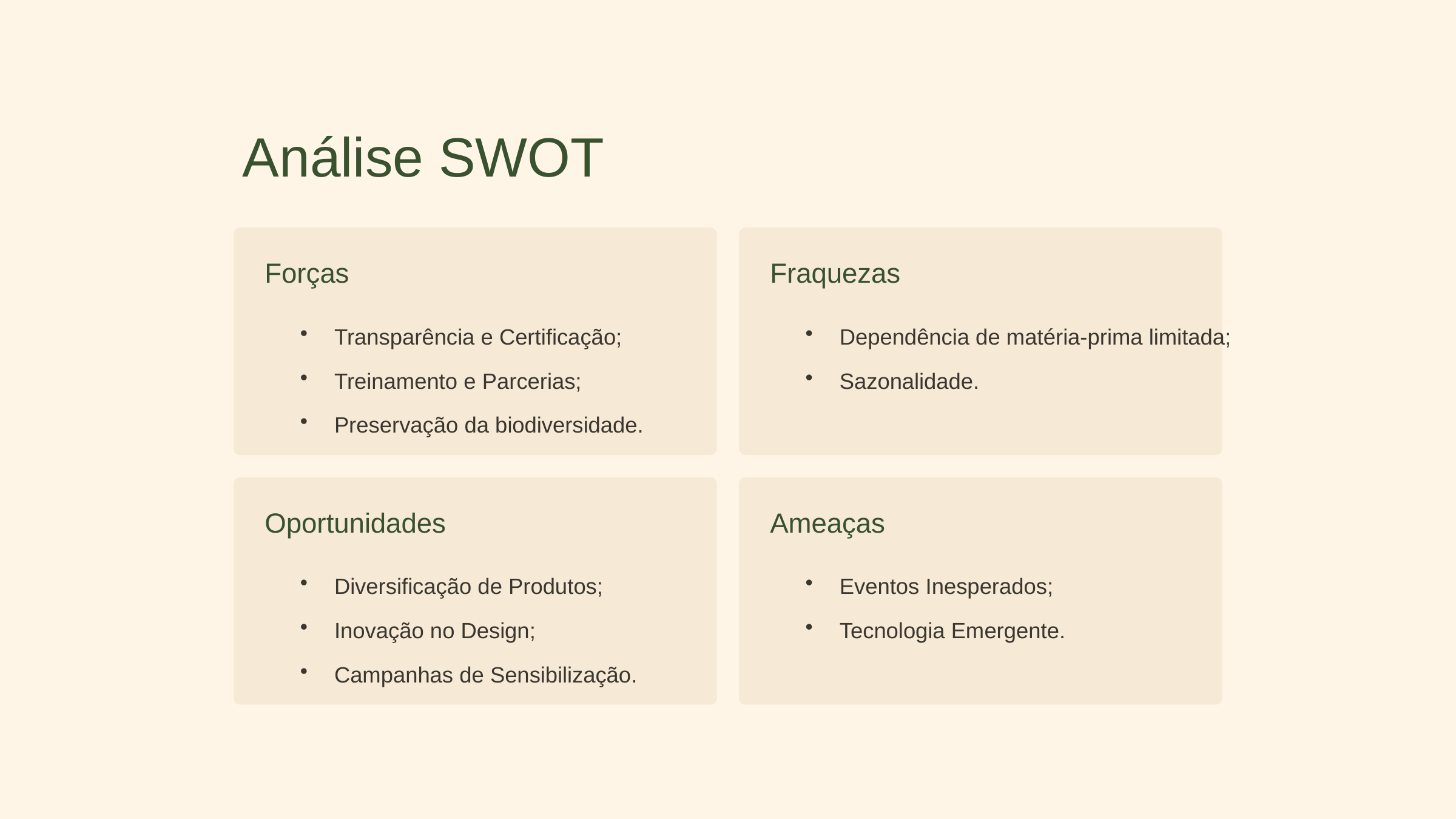

Análise SWOT

Forças
Fraquezas
Transparência e Certificação;
Dependência de matéria-prima limitada;
Treinamento e Parcerias;
Sazonalidade.
Preservação da biodiversidade.

Oportunidades
Ameaças
Diversificação de Produtos;
Eventos Inesperados;
Inovação no Design;
Tecnologia Emergente.
Campanhas de Sensibilização.